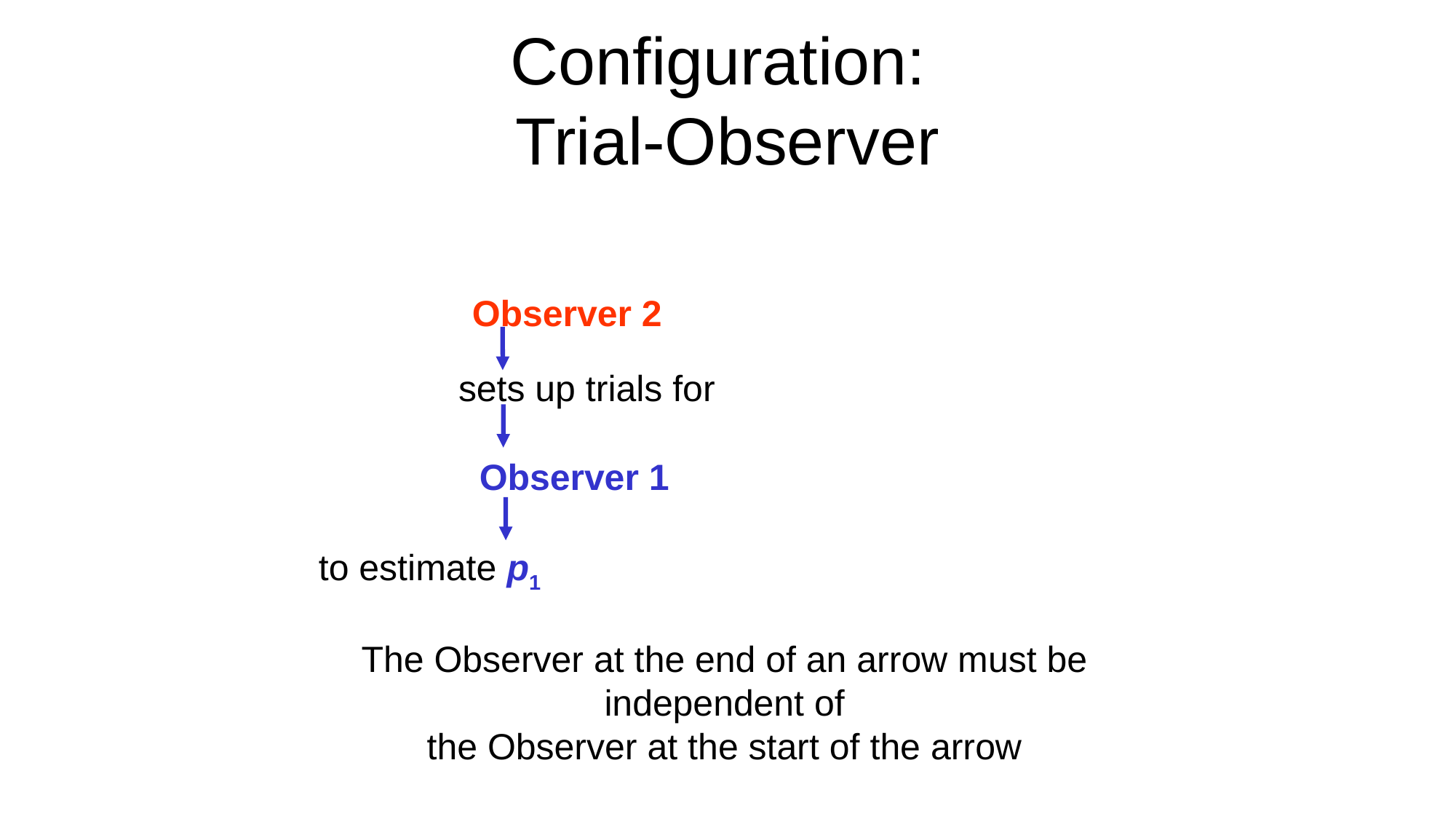

# Configuration: Trial-Observer
Observer 2

sets up trials for

Observer 1

     to estimate p1
The Observer at the end of an arrow must be
independent of
the Observer at the start of the arrow